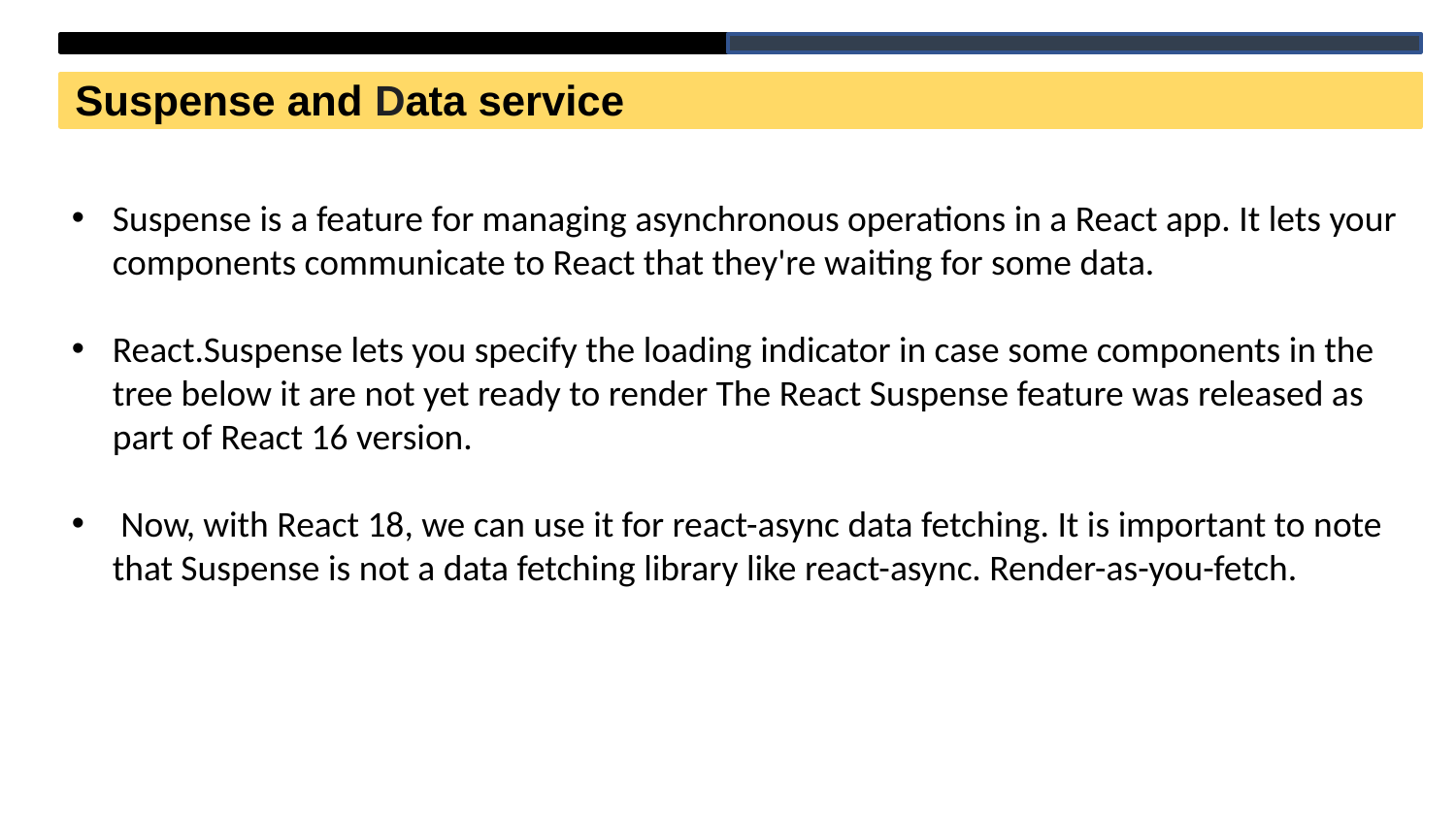

Suspense and Data service

# HTML
Suspense is a feature for managing asynchronous operations in a React app. It lets your components communicate to React that they're waiting for some data.

React.Suspense lets you specify the loading indicator in case some components in the tree below it are not yet ready to render The React Suspense feature was released as part of React 16 version.

 Now, with React 18, we can use it for react-async data fetching. It is important to note that Suspense is not a data fetching library like react-async. Render-as-you-fetch.